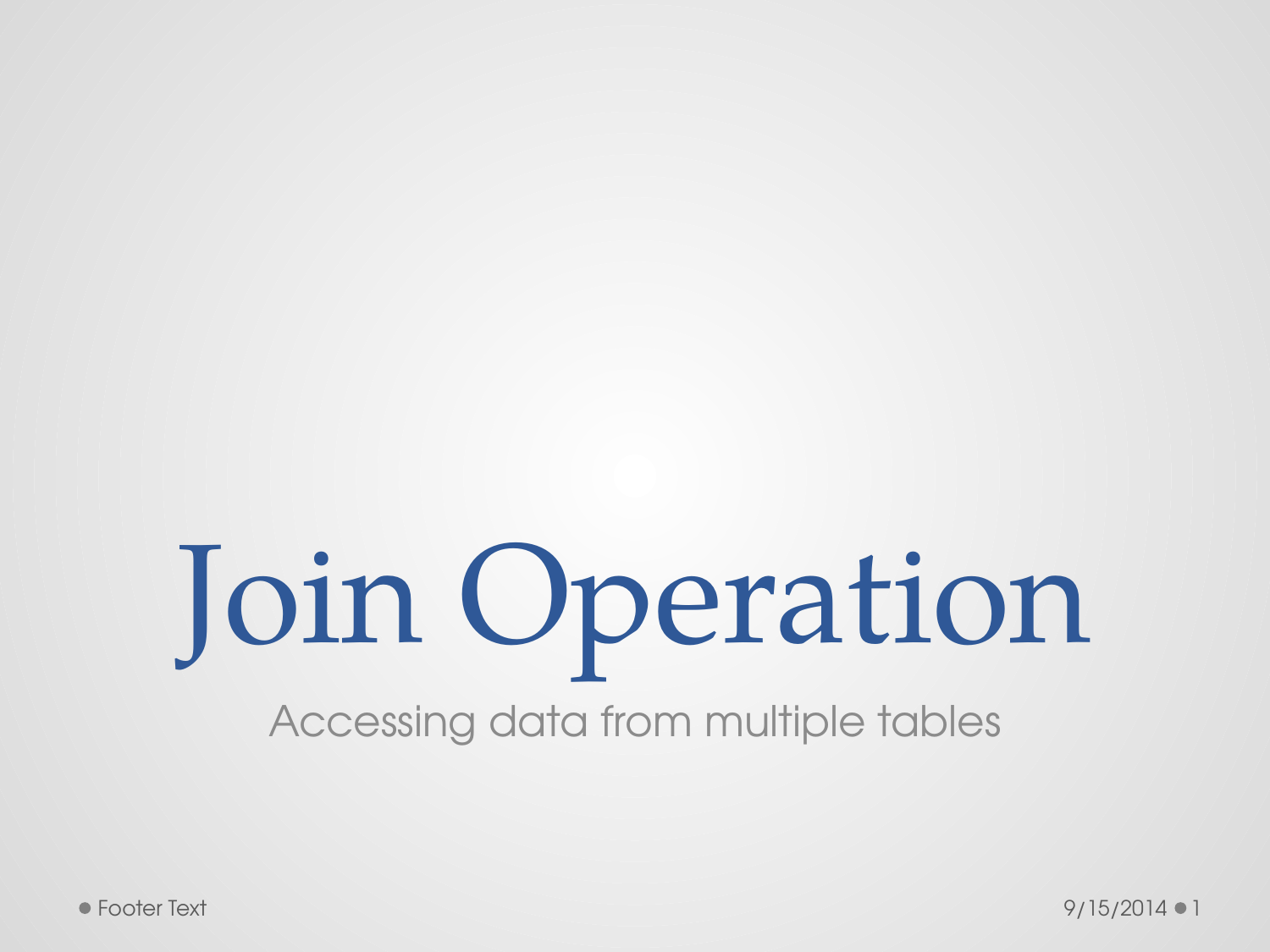

# Join Operation
Accessing data from multiple tables
Footer Text
9/15/2014
1